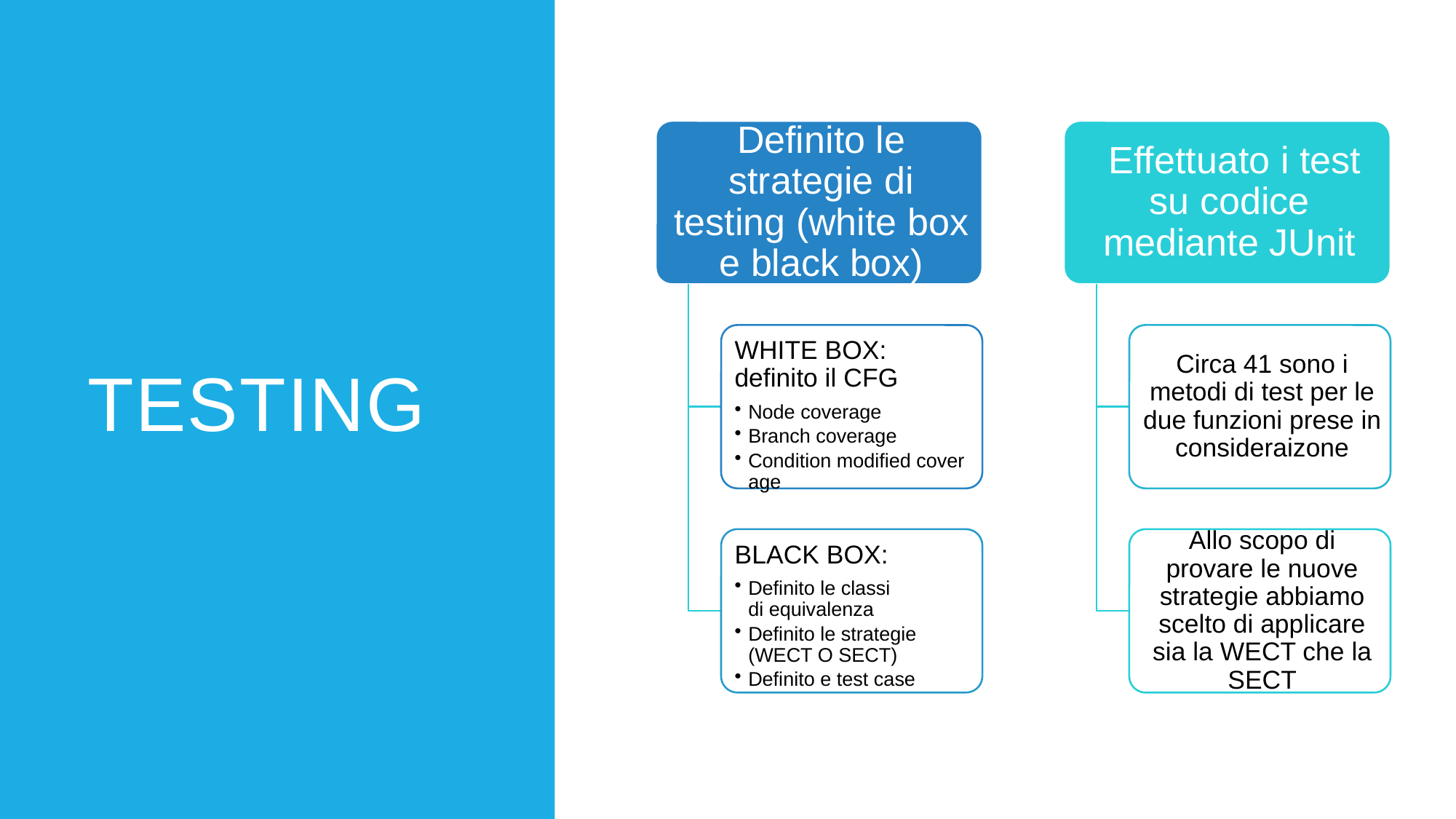

# TESTING
Definito le strategie di testing (white box e black box)
WHITE BOX: definito il CFG
Node coverage
Branch coverage
Condition modified coverage
BLACK BOX:
Definito le classi di equivalenza
Definito le strategie (WECT O SECT)
Definito e test case
 Effettuato i test su codice mediante JUnit
Circa 41 sono i metodi di test per le due funzioni prese in consideraizone
Allo scopo di provare le nuove strategie abbiamo scelto di applicare sia la WECT che la SECT